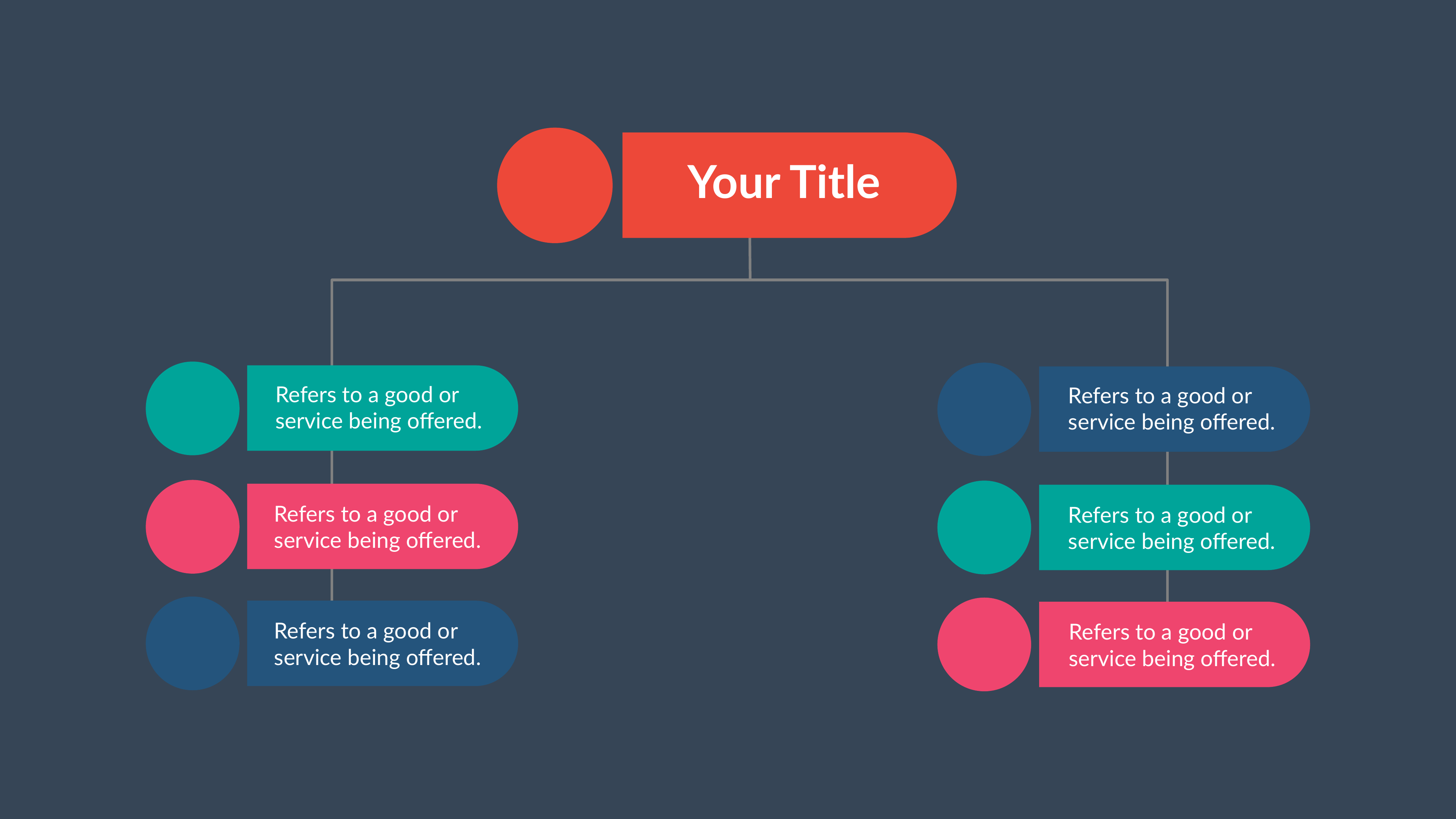

Your Title

Refers to a good or service being offered.
Refers to a good or service being offered.

Refers to a good or service being offered.
Refers to a good or service being offered.

Refers to a good or service being offered.
Refers to a good or service being offered.